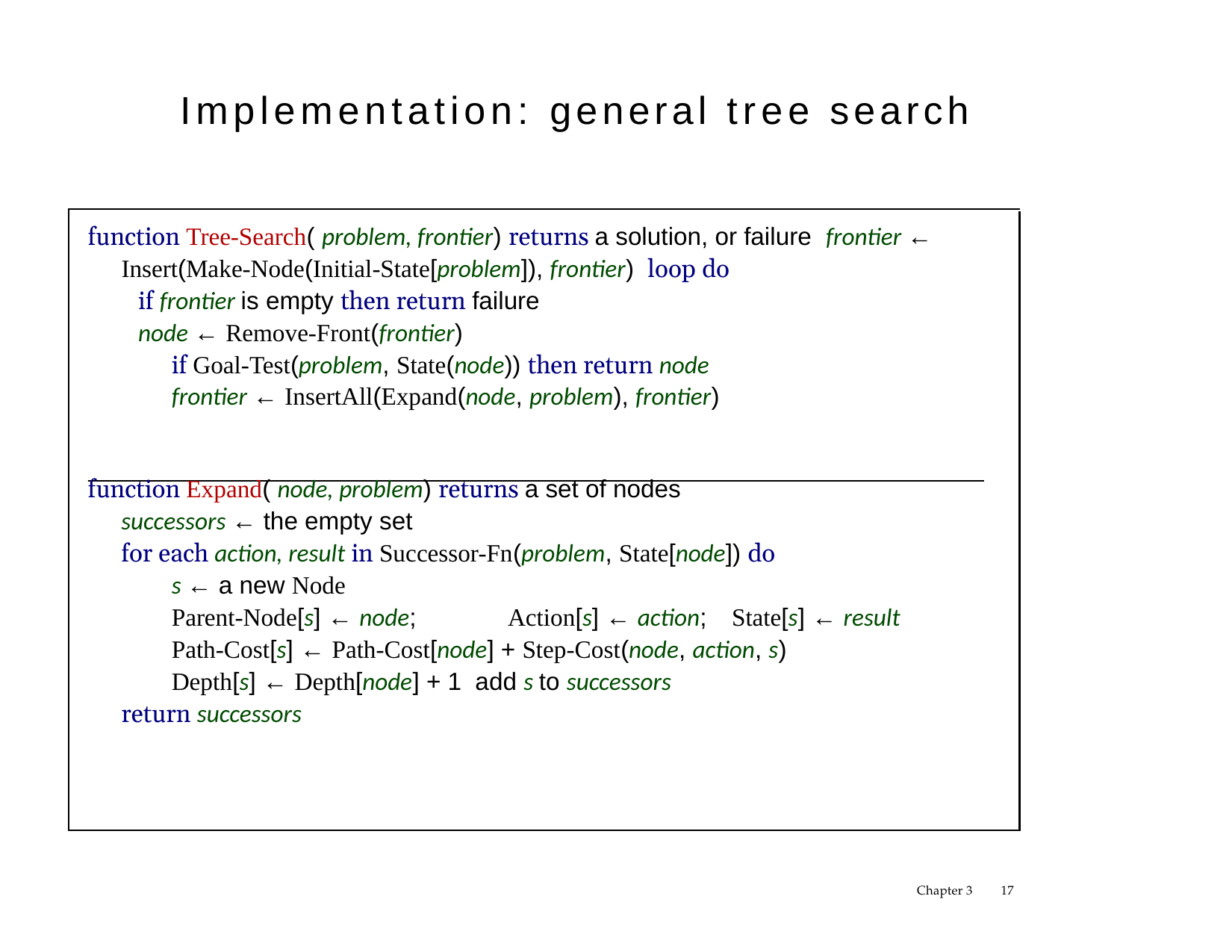

Implementation: general tree search

function Tree-Search( problem, frontier) returns a solution, or failure  frontier ← Insert(Make-Node(Initial-State[problem]), frontier)  loop do
if frontier is empty then return failure
node ← Remove-Front(frontier)
if Goal-Test(problem, State(node)) then return node
frontier ← InsertAll(Expand(node, problem), frontier)

function Expand( node, problem) returns a set of nodes
successors ← the empty set
for each action, result in Successor-Fn(problem, State[node]) do
s ← a new Node
Parent-Node[s] ← node;	Action[s] ← action;	State[s] ← result
Path-Cost[s] ← Path-Cost[node] + Step-Cost(node, action, s)
Depth[s] ← Depth[node] + 1  add s to successors
return successors

Chapter 3
17